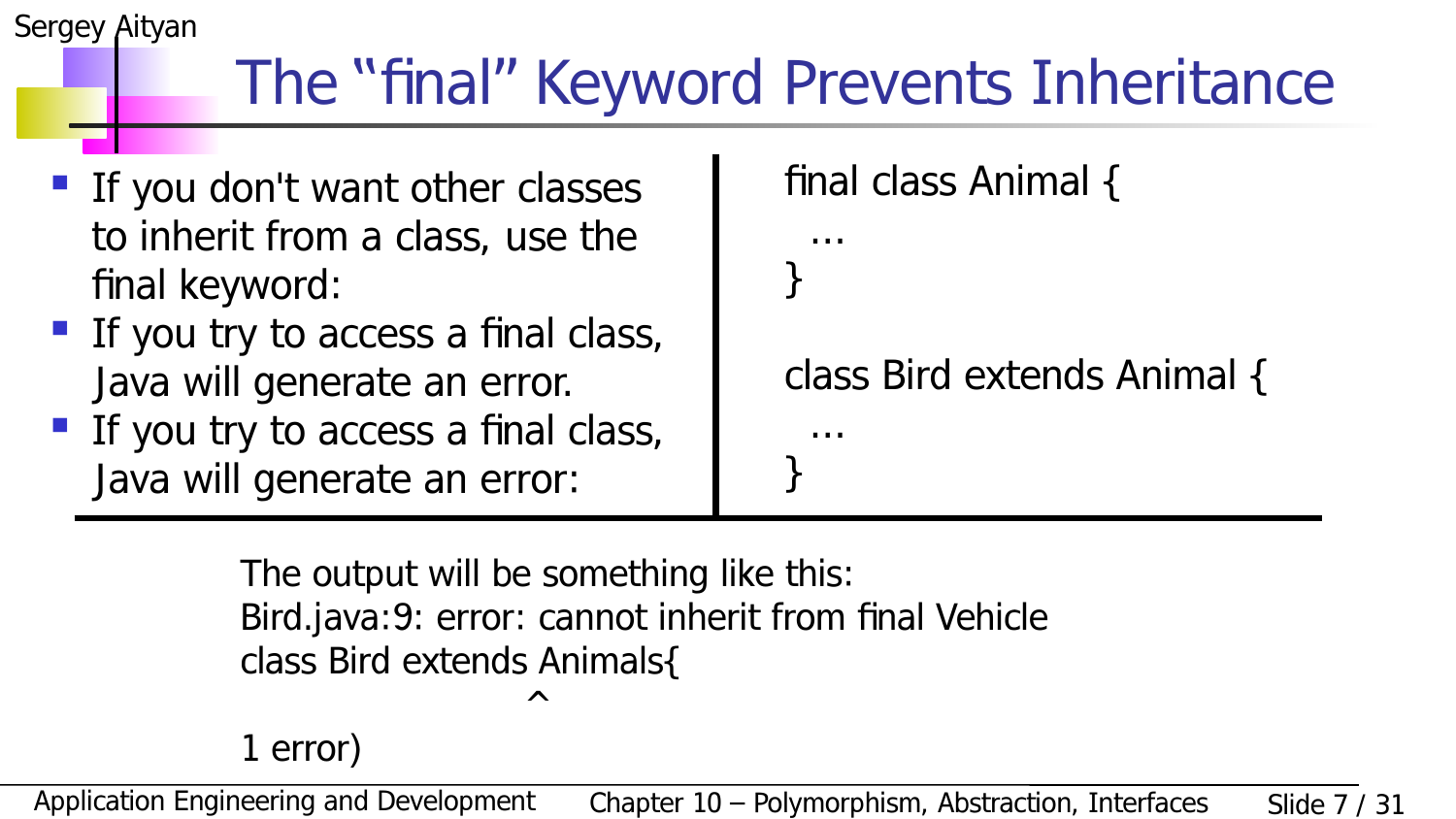

# The “final” Keyword Prevents Inheritance
final class Animal {
  ...
}

class Bird extends Animal {
  ...
}
If you don't want other classes to inherit from a class, use the final keyword:
If you try to access a final class, Java will generate an error.
If you try to access a final class, Java will generate an error:

The output will be something like this:
Bird.java:9: error: cannot inherit from final Vehicle
class Bird extends Animals{
                         ^
1 error)